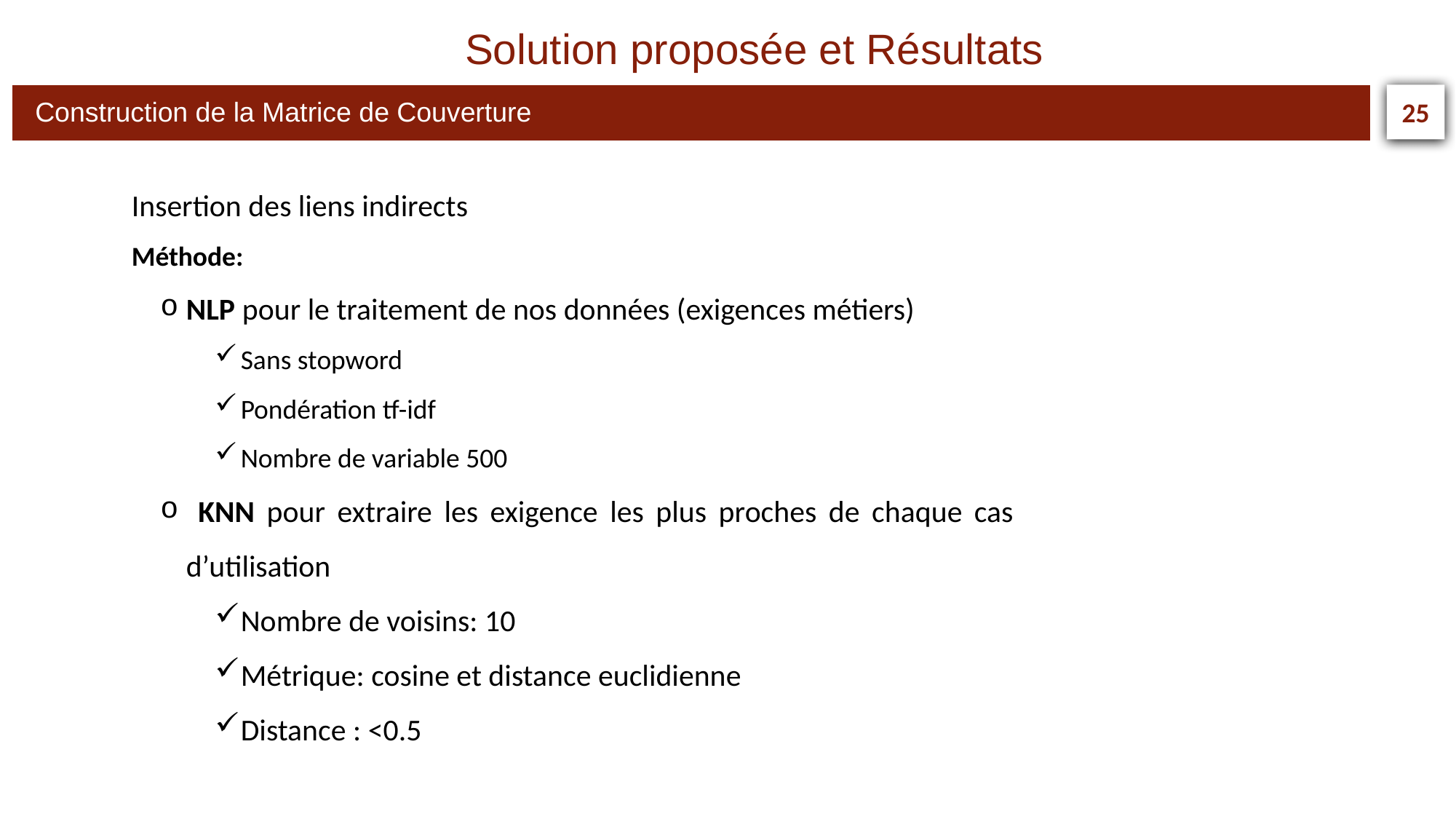

Solution proposée et Résultats

25

Construction de la Matrice de Couverture

: SID (Signal, Image et Document)

Insertion des liens indirects
Méthode:
NLP pour le traitement de nos données (exigences métiers)
Sans stopword
Pondération tf-idf
Nombre de variable 500
 KNN pour extraire les exigence les plus proches de chaque cas d’utilisation
Nombre de voisins: 10
Métrique: cosine et distance euclidienne
Distance : <0.5